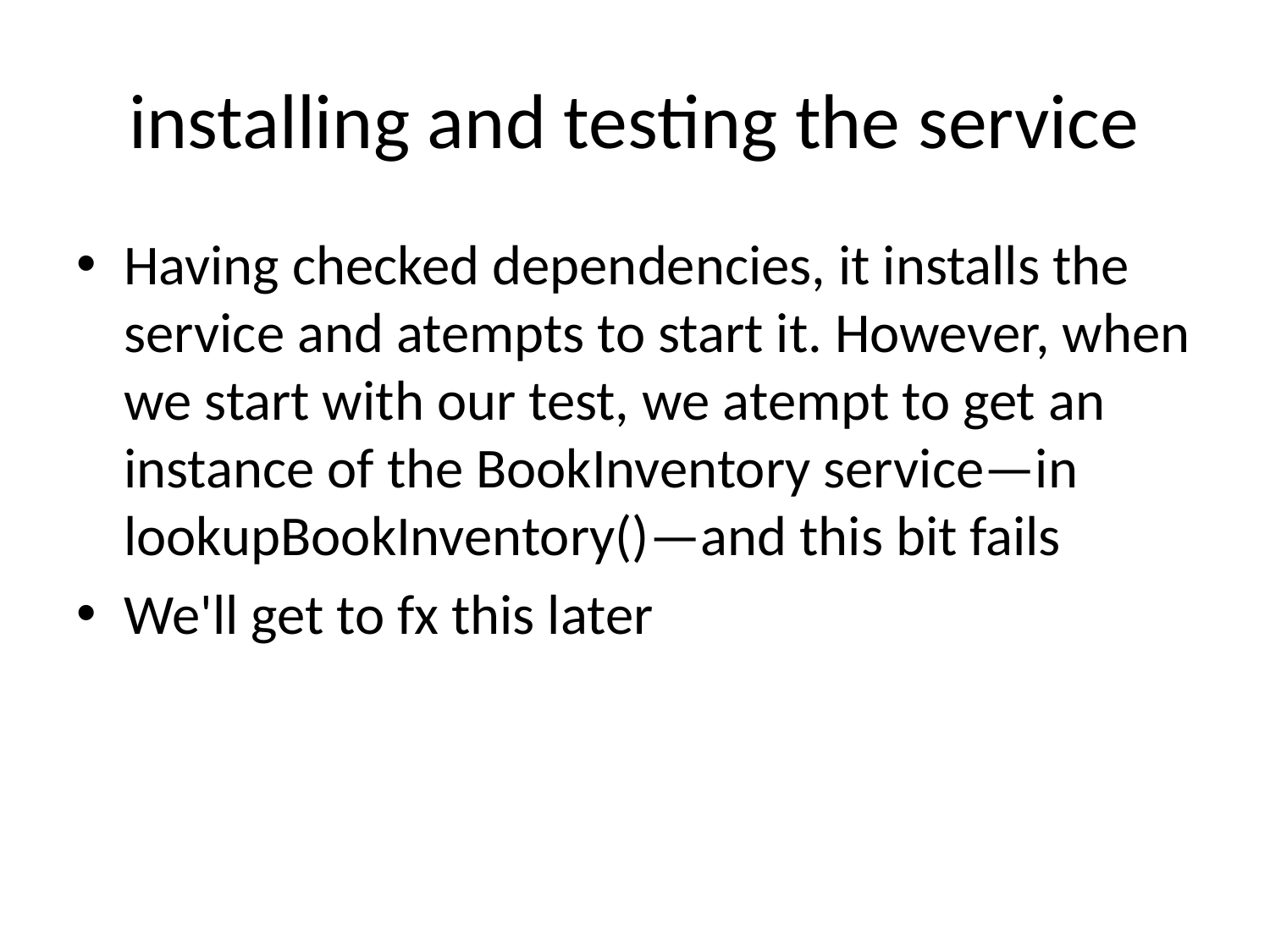

# installing and testing the service
Having checked dependencies, it installs the service and atempts to start it. However, when we start with our test, we atempt to get an instance of the BookInventory service—in lookupBookInventory()—and this bit fails
We'll get to fx this later